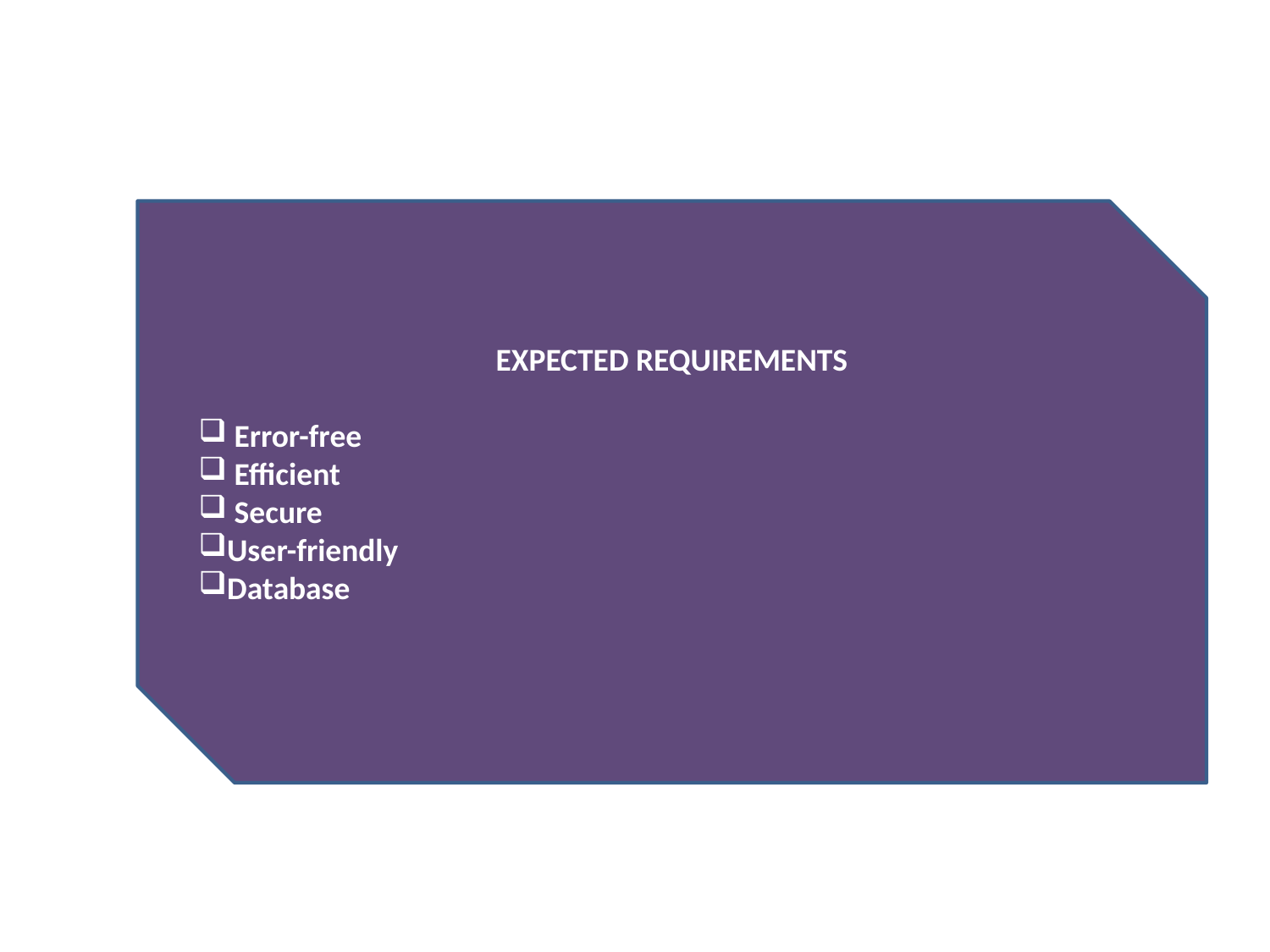

#
EXPECTED REQUIREMENTS

 Error-free
 Efficient
 Secure
User-friendly
Database